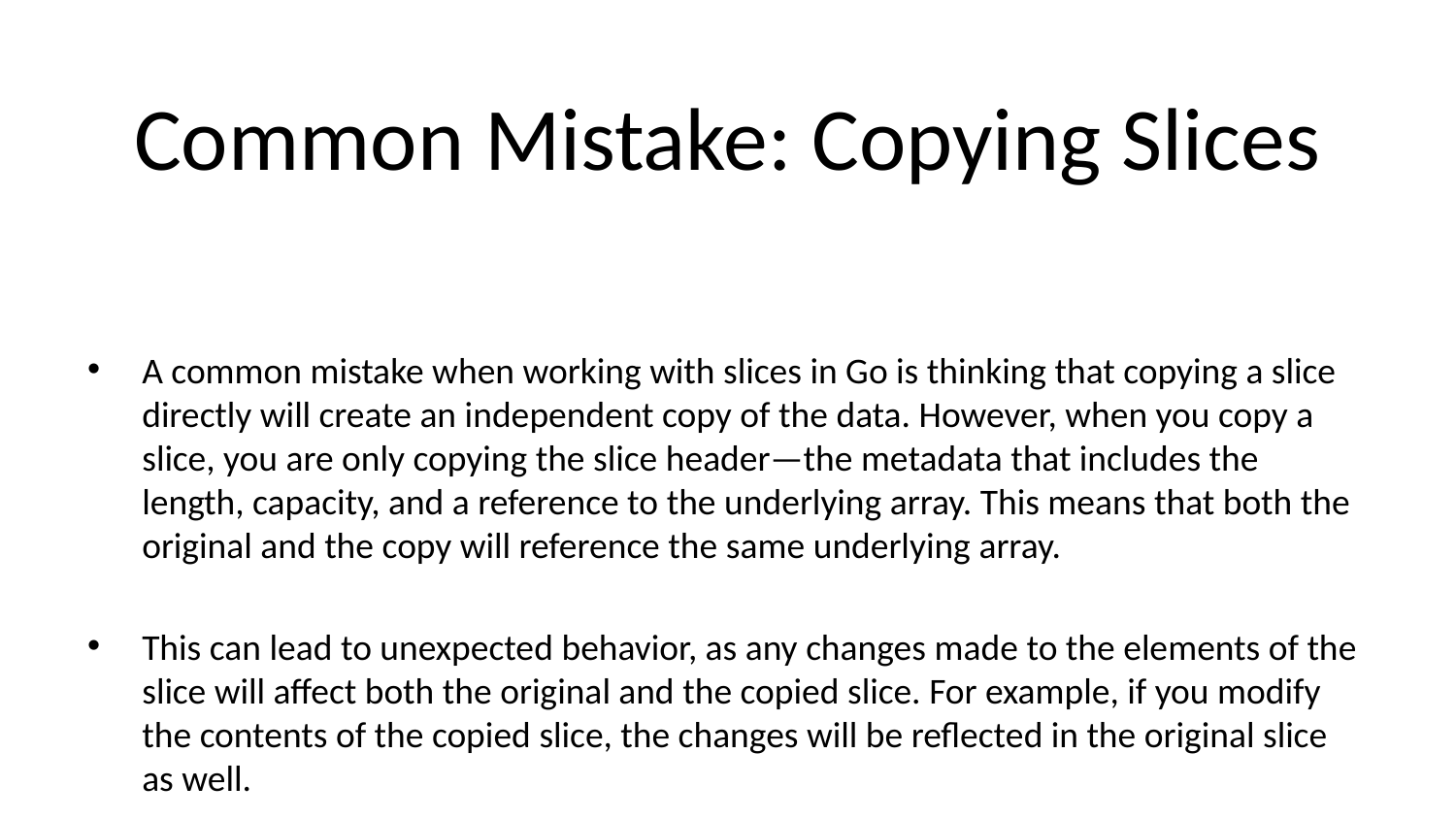

# Common Mistake: Copying Slices

A common mistake when working with slices in Go is thinking that copying a slice directly will create an independent copy of the data. However, when you copy a slice, you are only copying the slice header—the metadata that includes the length, capacity, and a reference to the underlying array. This means that both the original and the copy will reference the same underlying array.

This can lead to unexpected behavior, as any changes made to the elements of the slice will affect both the original and the copied slice. For example, if you modify the contents of the copied slice, the changes will be reflected in the original slice as well.

It’s important to understand that a slice in Go is a reference type, and simply copying a slice does not create a new array. Instead, you need to explicitly copy the underlying data to ensure that the slices are independent. This can be done using the `copy()` function in Go to copy the contents of one slice into another.